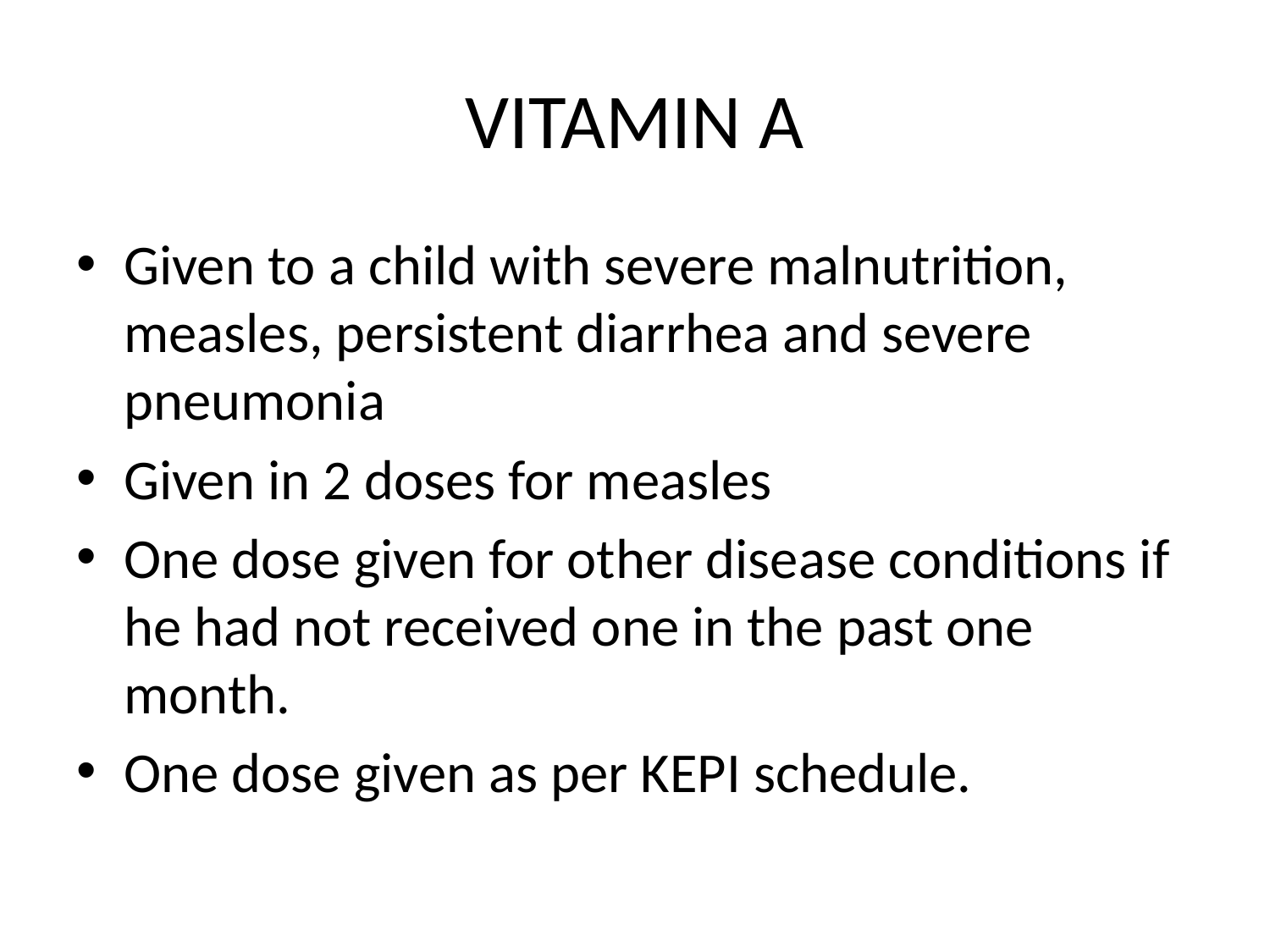

# VITAMIN A
Given to a child with severe malnutrition, measles, persistent diarrhea and severe pneumonia
Given in 2 doses for measles
One dose given for other disease conditions if he had not received one in the past one month.
One dose given as per KEPI schedule.